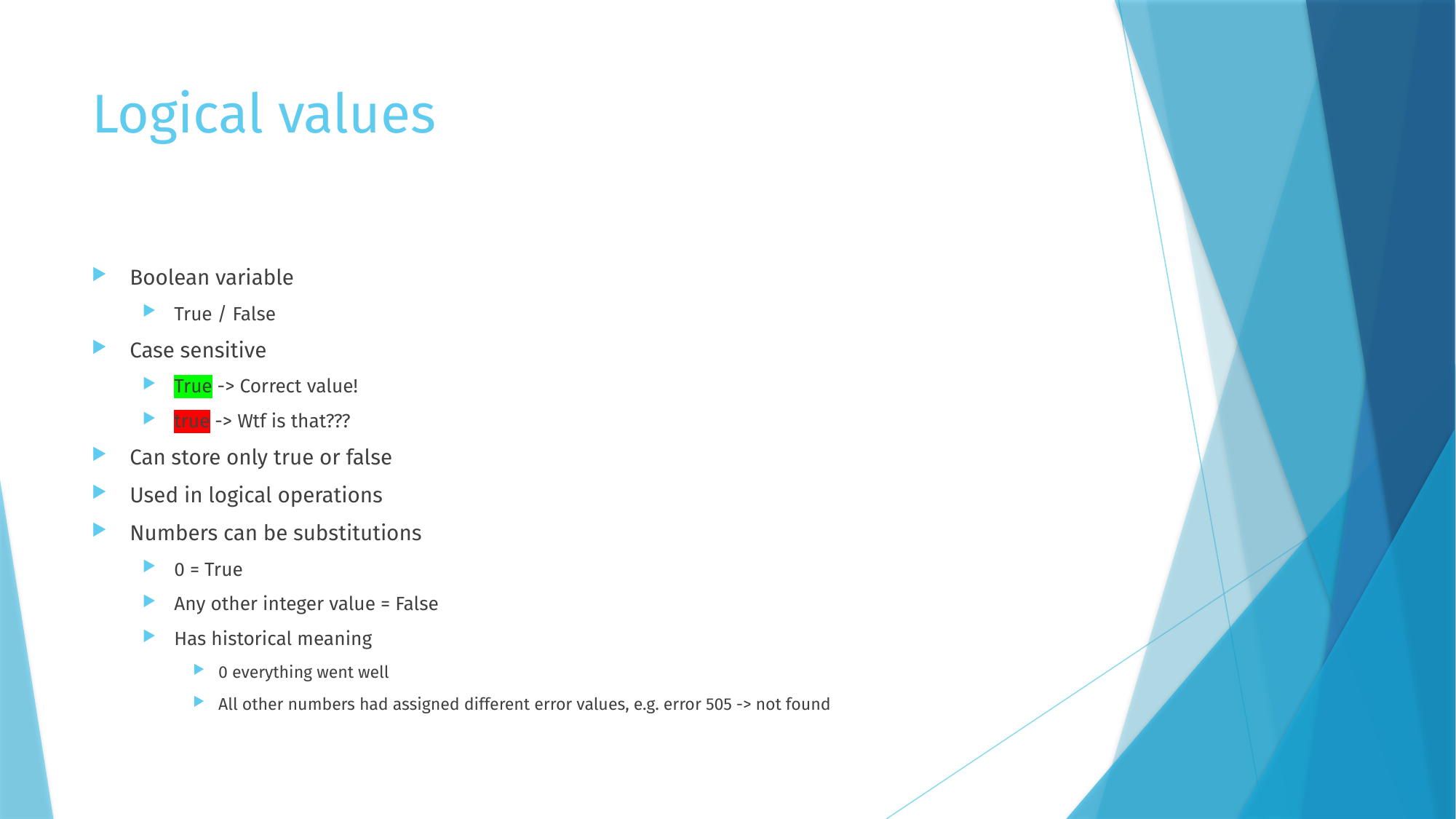

# Logical values
Boolean variable
True / False
Case sensitive
True -> Correct value!
true -> Wtf is that???
Can store only true or false
Used in logical operations
Numbers can be substitutions
0 = True
Any other integer value = False
Has historical meaning
0 everything went well
All other numbers had assigned different error values, e.g. error 505 -> not found